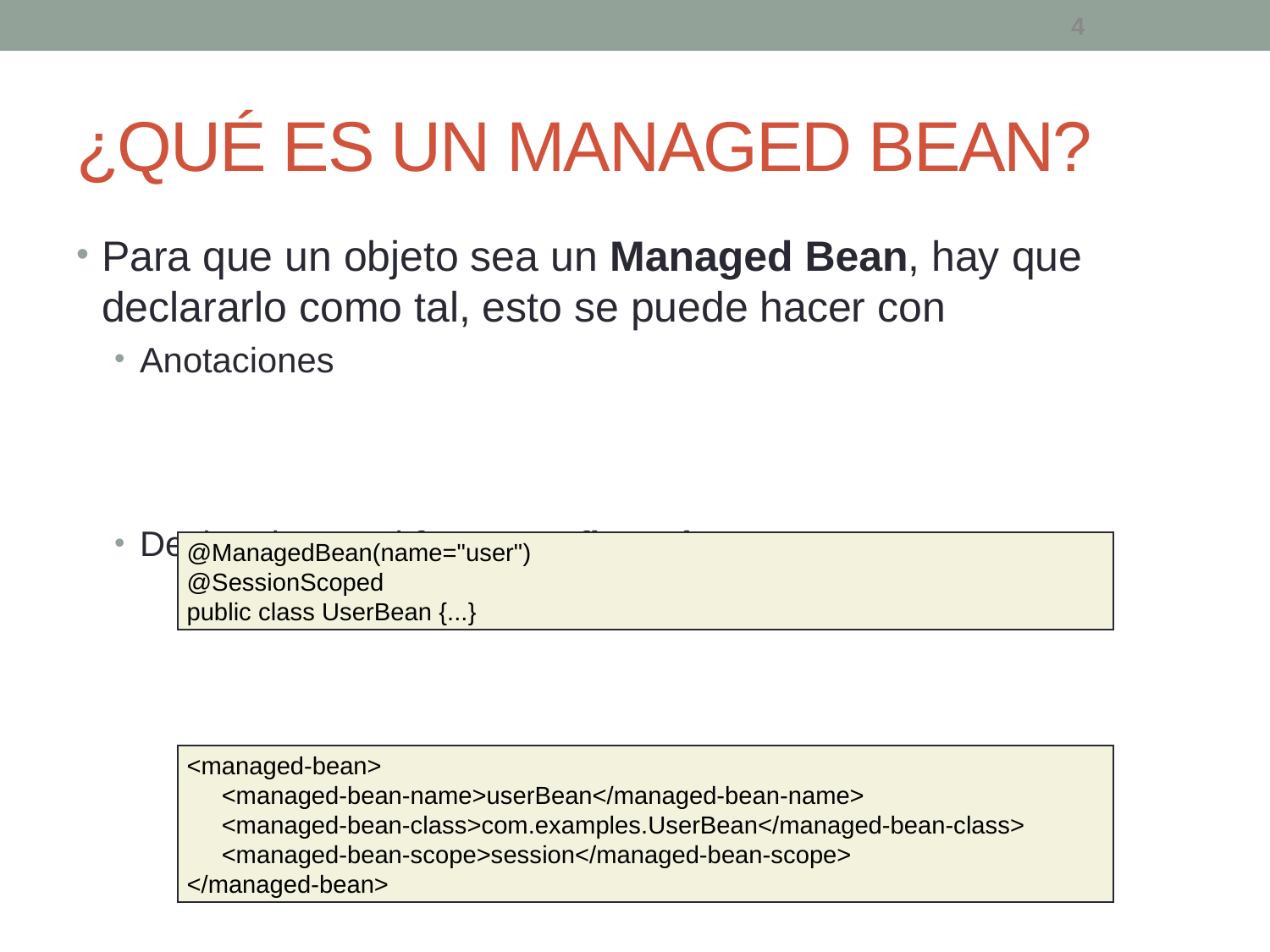

4
# ¿QUÉ ES UN MANAGED BEAN?
Para que un objeto sea un Managed Bean, hay que declararlo como tal, esto se puede hacer con
Anotaciones

Declarativo en el faces-config.xml
@ManagedBean(name="user")
@SessionScoped
public class UserBean {...}
<managed-bean>
     <managed-bean-name>userBean</managed-bean-name>
     <managed-bean-class>com.examples.UserBean</managed-bean-class>
     <managed-bean-scope>session</managed-bean-scope>
</managed-bean>